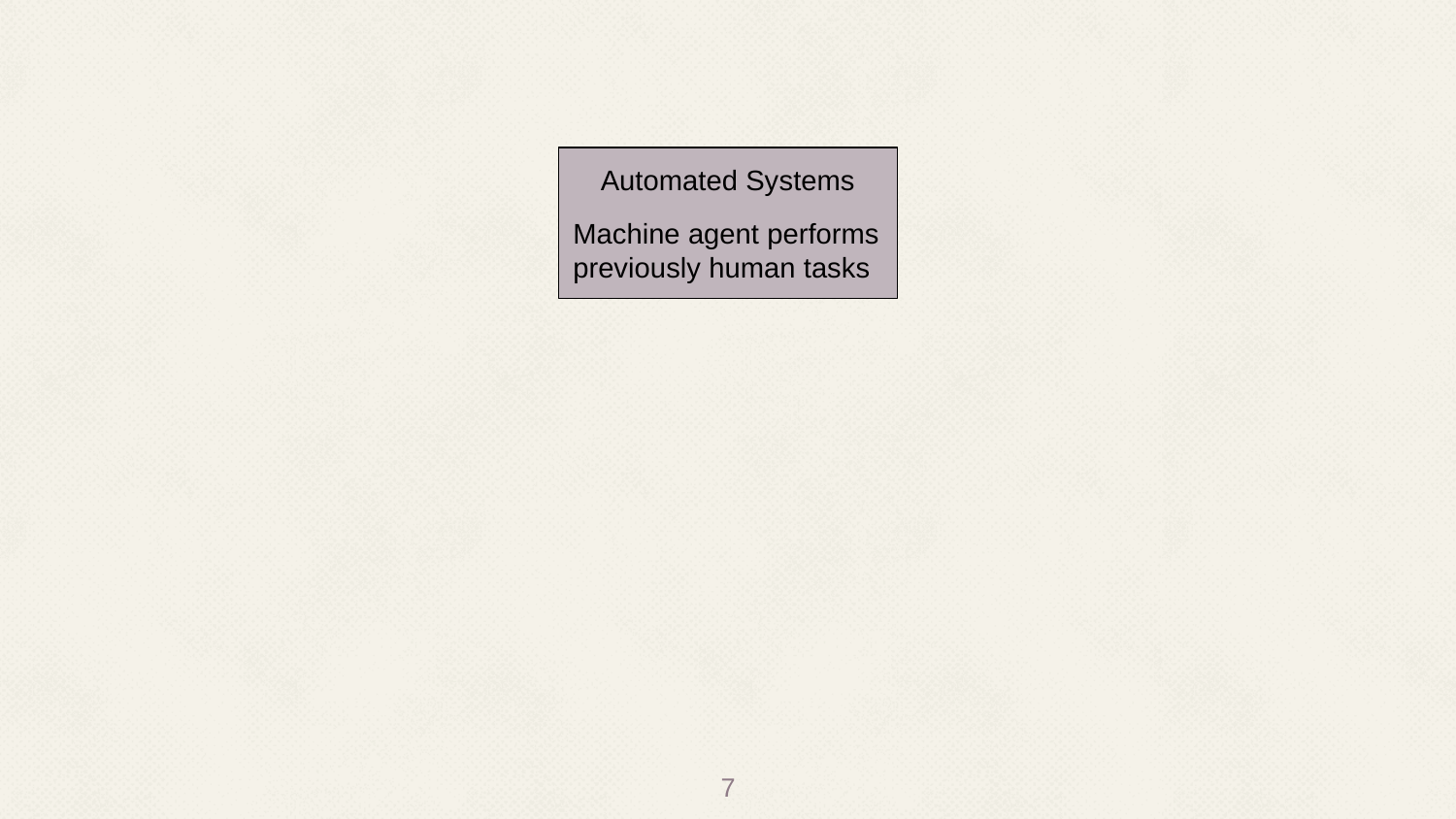

Automated Systems
Machine agent performs previously human tasks
7